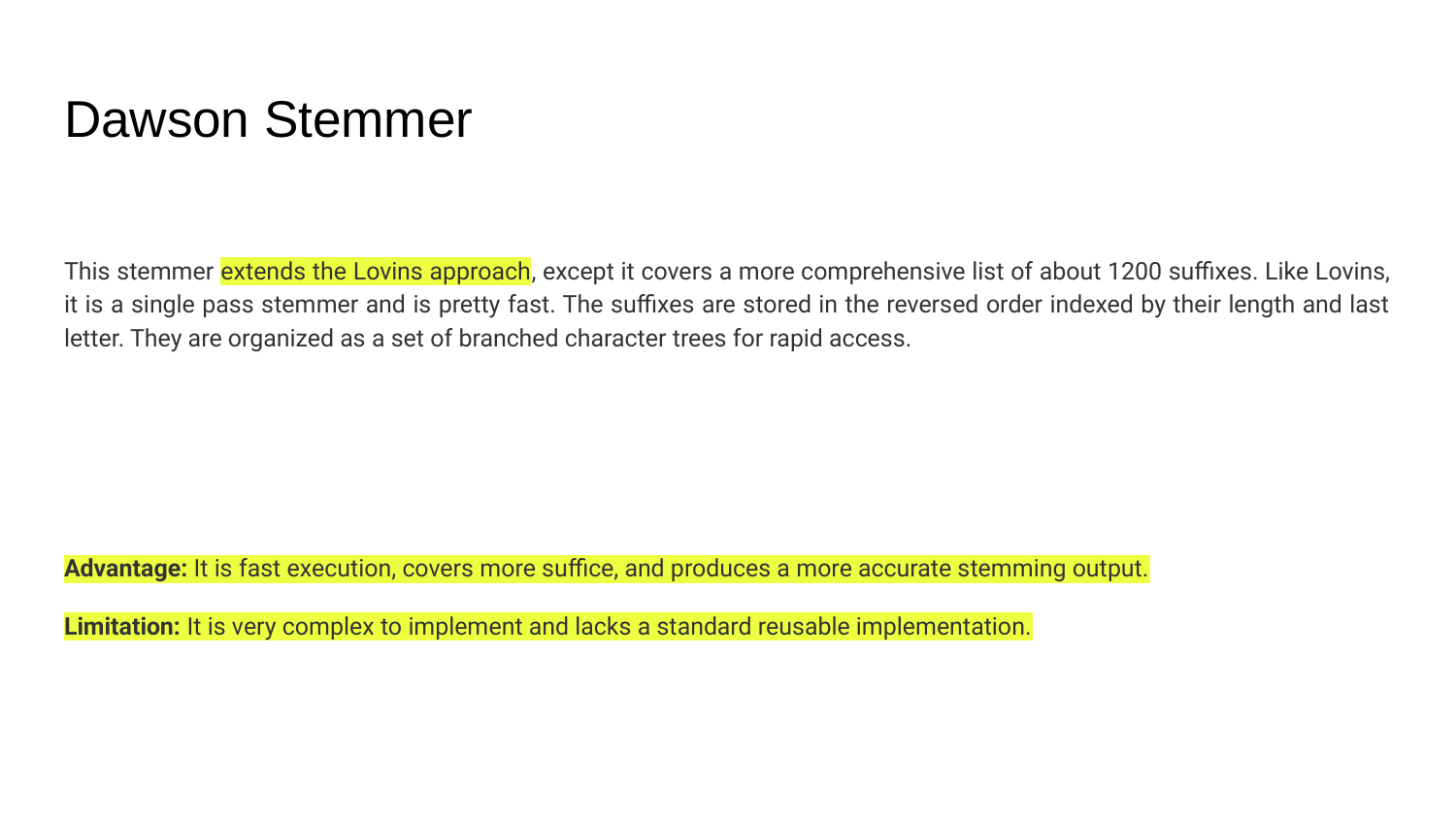

# Dawson Stemmer

This stemmer extends the Lovins approach, except it covers a more comprehensive list of about 1200 suffixes. Like Lovins, it is a single pass stemmer and is pretty fast. The suffixes are stored in the reversed order indexed by their length and last letter. They are organized as a set of branched character trees for rapid access.

Advantage: It is fast execution, covers more suffice, and produces a more accurate stemming output.
Limitation: It is very complex to implement and lacks a standard reusable implementation.